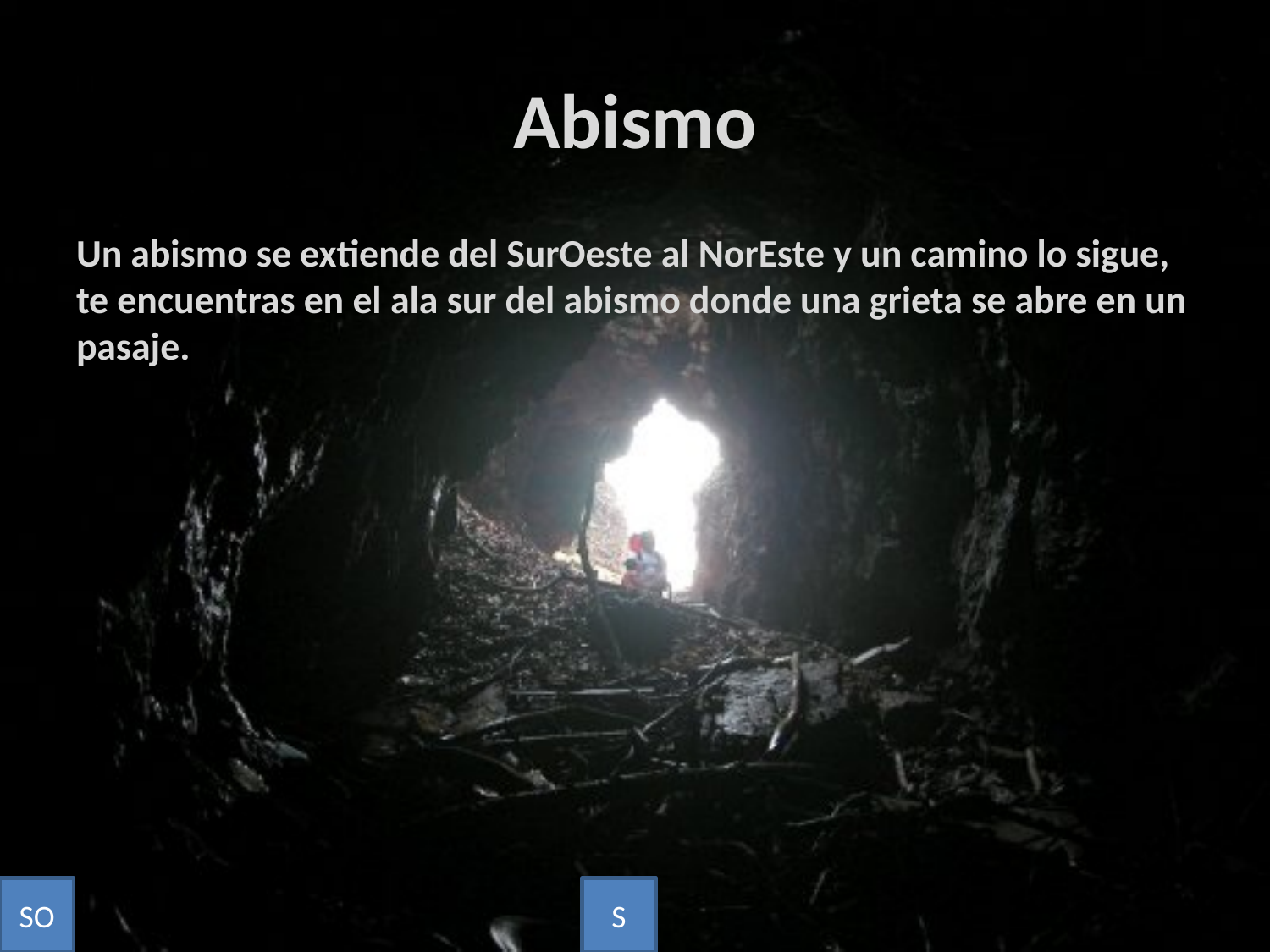

# Abismo
Un abismo se extiende del SurOeste al NorEste y un camino lo sigue, te encuentras en el ala sur del abismo donde una grieta se abre en un pasaje.
SO
S